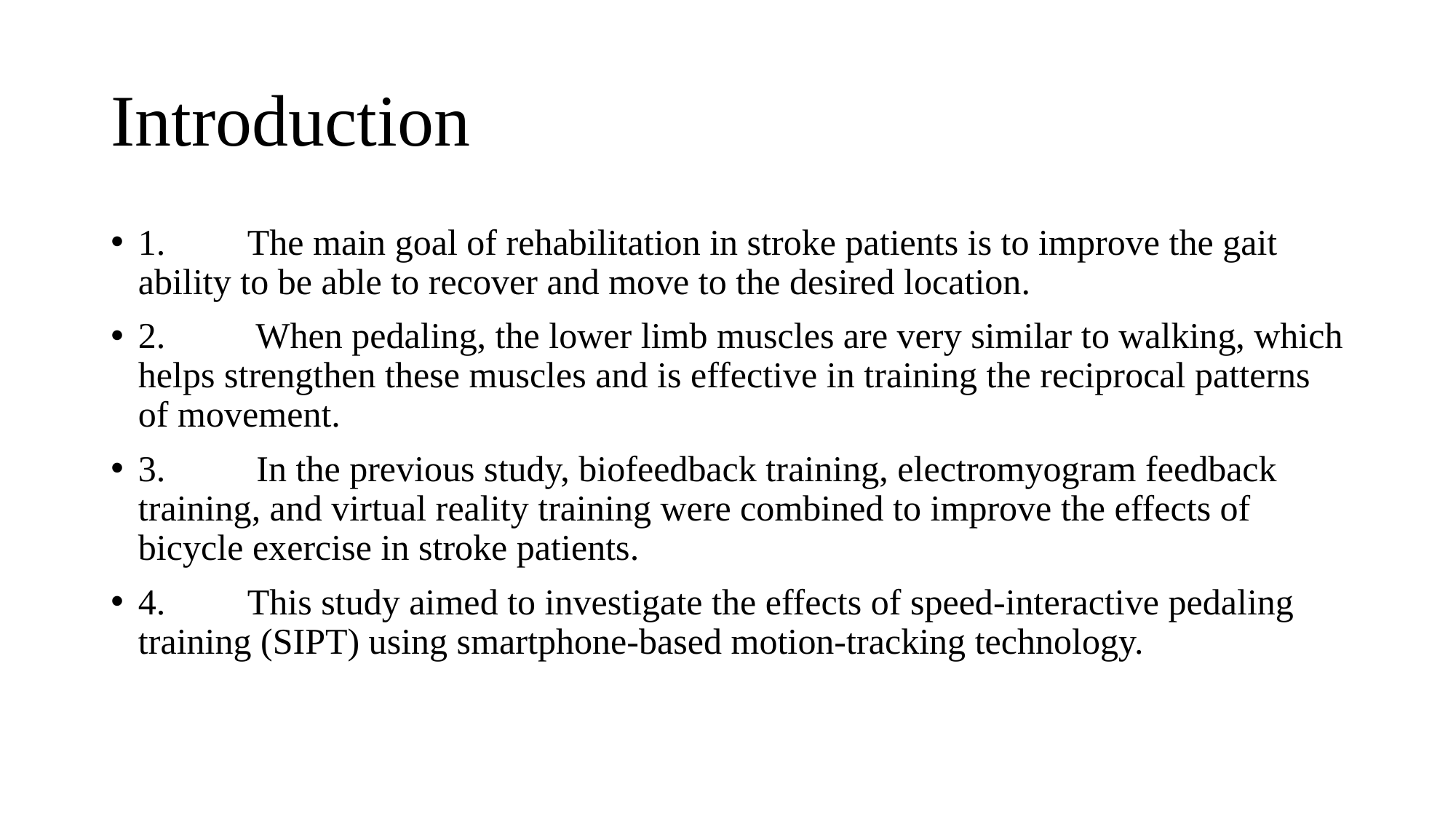

# Introduction
1.	The main goal of rehabilitation in stroke patients is to improve the gait ability to be able to recover and move to the desired location.
2.	 When pedaling, the lower limb muscles are very similar to walking, which helps strengthen these muscles and is effective in training the reciprocal patterns of movement.
3.	 In the previous study, biofeedback training, electromyogram feedback training, and virtual reality training were combined to improve the effects of bicycle exercise in stroke patients.
4.	This study aimed to investigate the effects of speed-interactive pedaling training (SIPT) using smartphone-based motion-tracking technology.